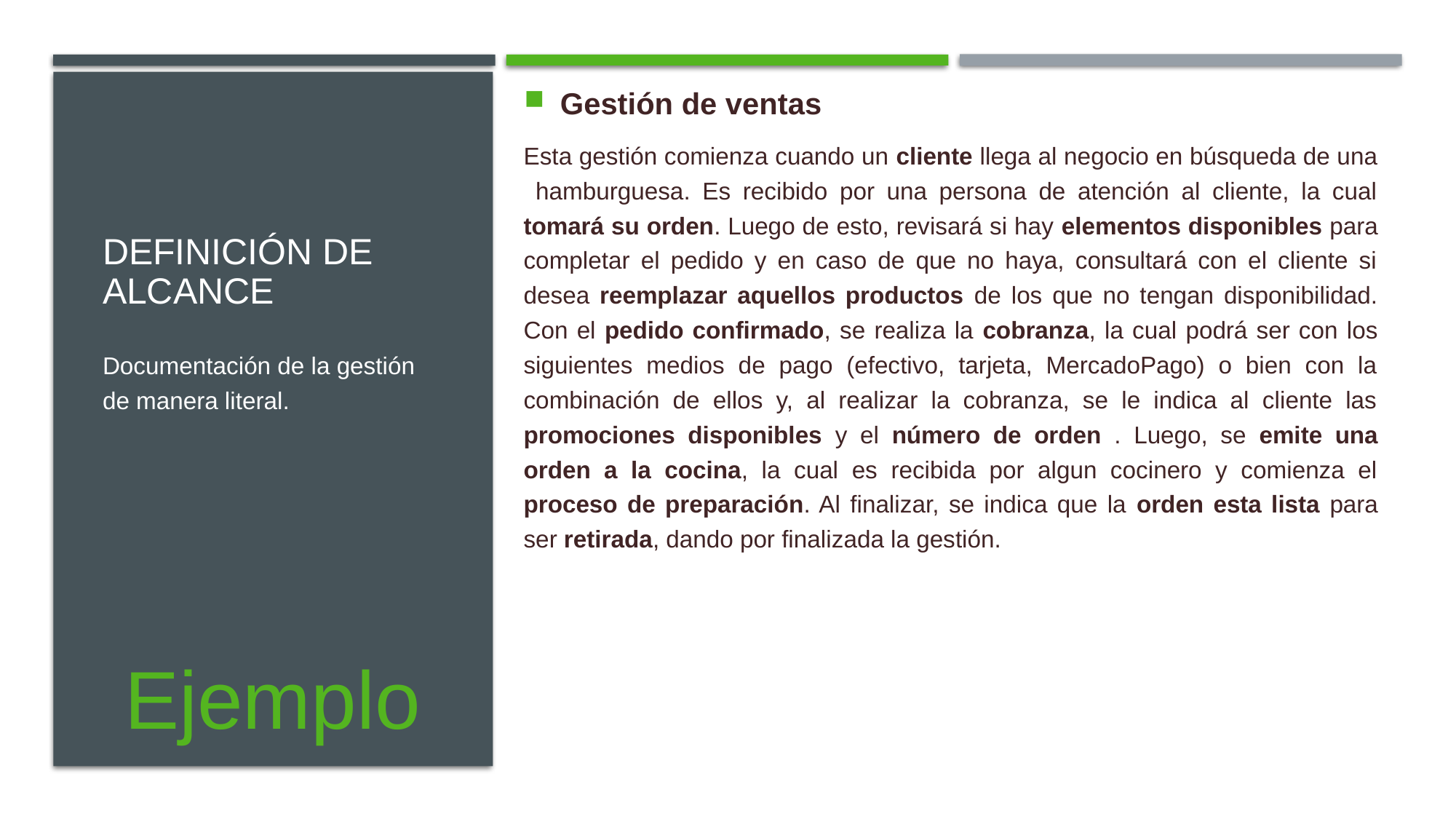

Gestión de ventas
Esta gestión comienza cuando un cliente llega al negocio en búsqueda de una  hamburguesa. Es recibido por una persona de atención al cliente, la cual tomará su orden. Luego de esto, revisará si hay elementos disponibles para completar el pedido y en caso de que no haya, consultará con el cliente si desea reemplazar aquellos productos de los que no tengan disponibilidad. Con el pedido confirmado, se realiza la cobranza, la cual podrá ser con los siguientes medios de pago (efectivo, tarjeta, MercadoPago) o bien con la combinación de ellos y, al realizar la cobranza, se le indica al cliente las promociones disponibles y el número de orden . Luego, se emite una orden a la cocina, la cual es recibida por algun cocinero y comienza el proceso de preparación. Al finalizar, se indica que la orden esta lista para ser retirada, dando por finalizada la gestión.

# Definición de alcance
Documentación de la gestión de manera literal.

Ejemplo